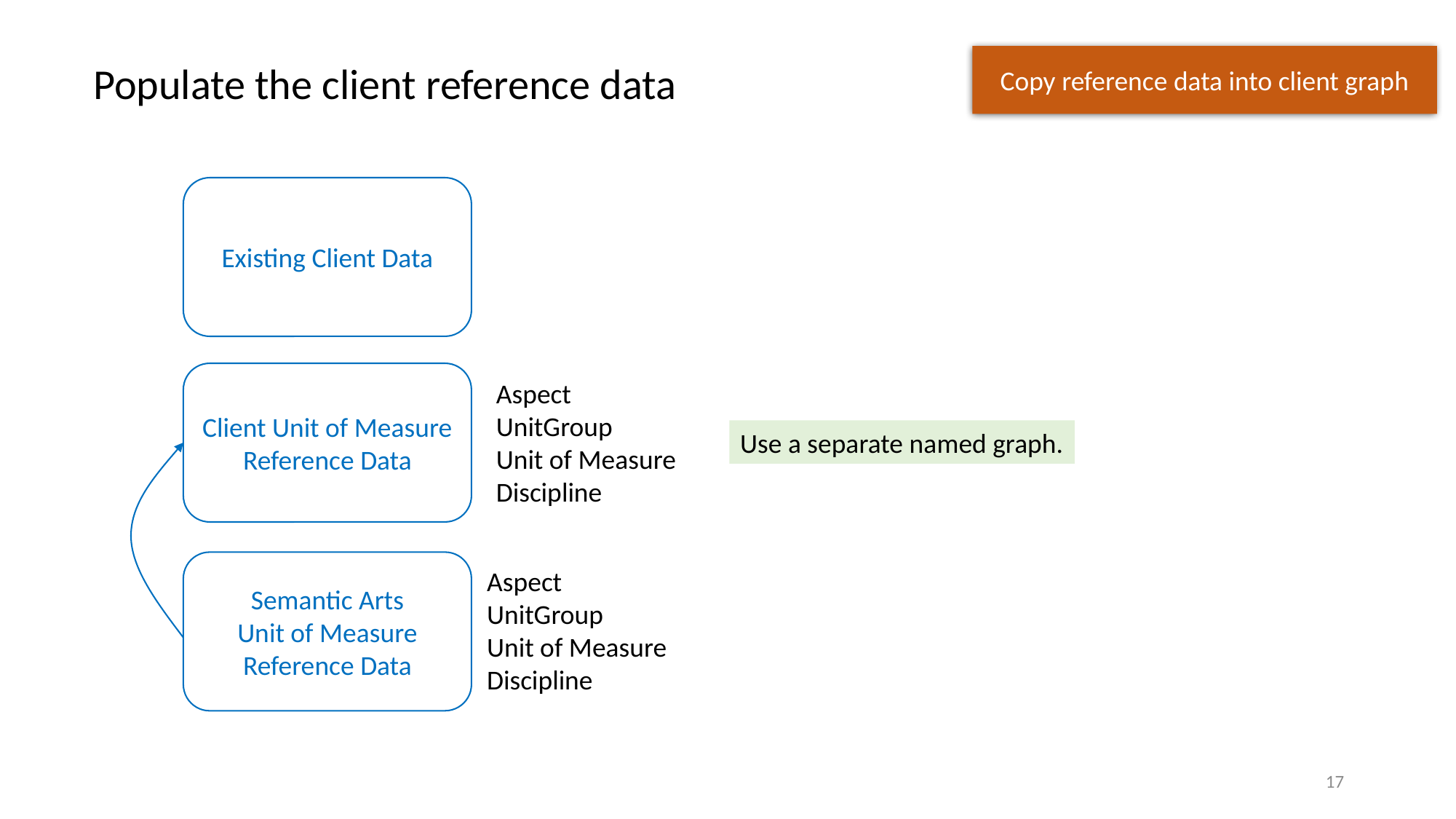

Copy reference data into client graph
Populate the client reference data
Existing Client Data
Client Unit of Measure
Reference Data
Aspect
UnitGroup
Unit of Measure
Discipline
Use a separate named graph.

Semantic Arts
Unit of Measure
Reference Data
Aspect
UnitGroup
Unit of Measure
Discipline
17